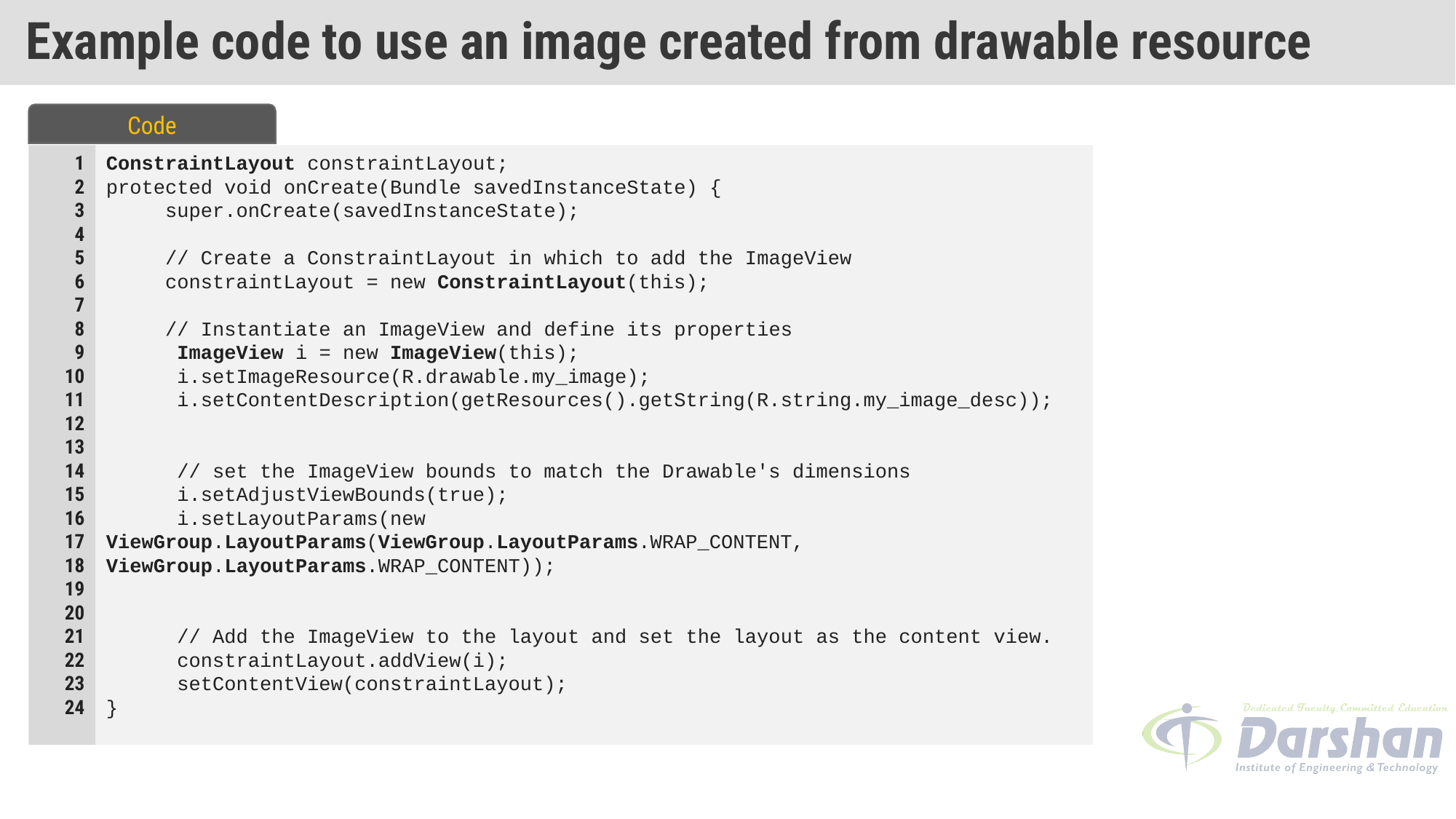

# Example code to use an image created from drawable resource
Code
ConstraintLayout constraintLayout;
protected void onCreate(Bundle savedInstanceState) {
     super.onCreate(savedInstanceState);

     // Create a ConstraintLayout in which to add the ImageView
     constraintLayout = new ConstraintLayout(this);

     // Instantiate an ImageView and define its properties
      ImageView i = new ImageView(this);
      i.setImageResource(R.drawable.my_image);
      i.setContentDescription(getResources().getString(R.string.my_image_desc));

      // set the ImageView bounds to match the Drawable's dimensions
      i.setAdjustViewBounds(true);
      i.setLayoutParams(new ViewGroup.LayoutParams(ViewGroup.LayoutParams.WRAP_CONTENT, ViewGroup.LayoutParams.WRAP_CONTENT));

      // Add the ImageView to the layout and set the layout as the content view.
      constraintLayout.addView(i);
      setContentView(constraintLayout);
}
1
2
3
4
5
6
7
8
9
10
11
12
13
14
15
16
17
18
19
20
21
22
23
24